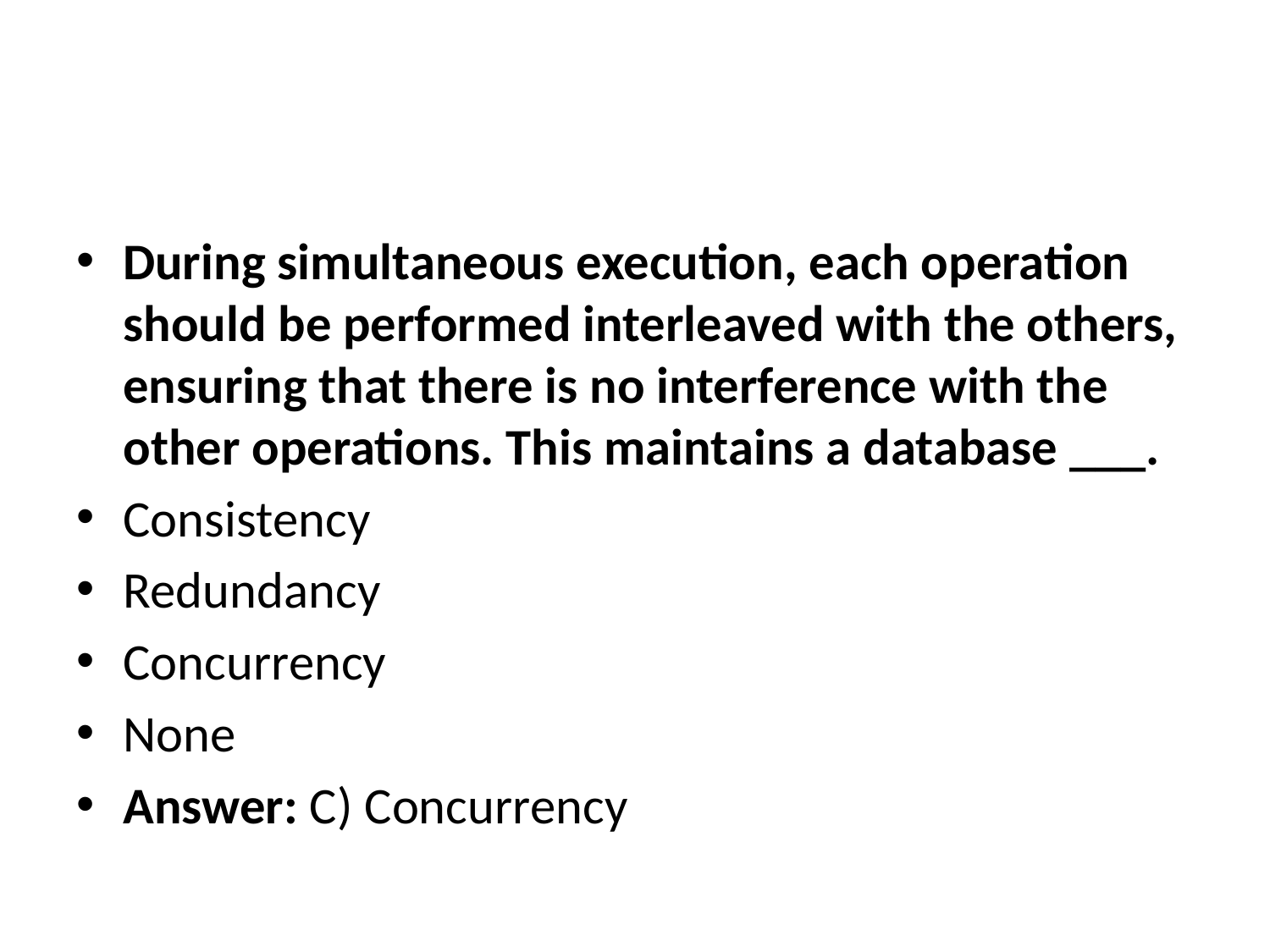

#
During simultaneous execution, each operation should be performed interleaved with the others, ensuring that there is no interference with the other operations. This maintains a database ___.
Consistency
Redundancy
Concurrency
None
Answer: C) Concurrency